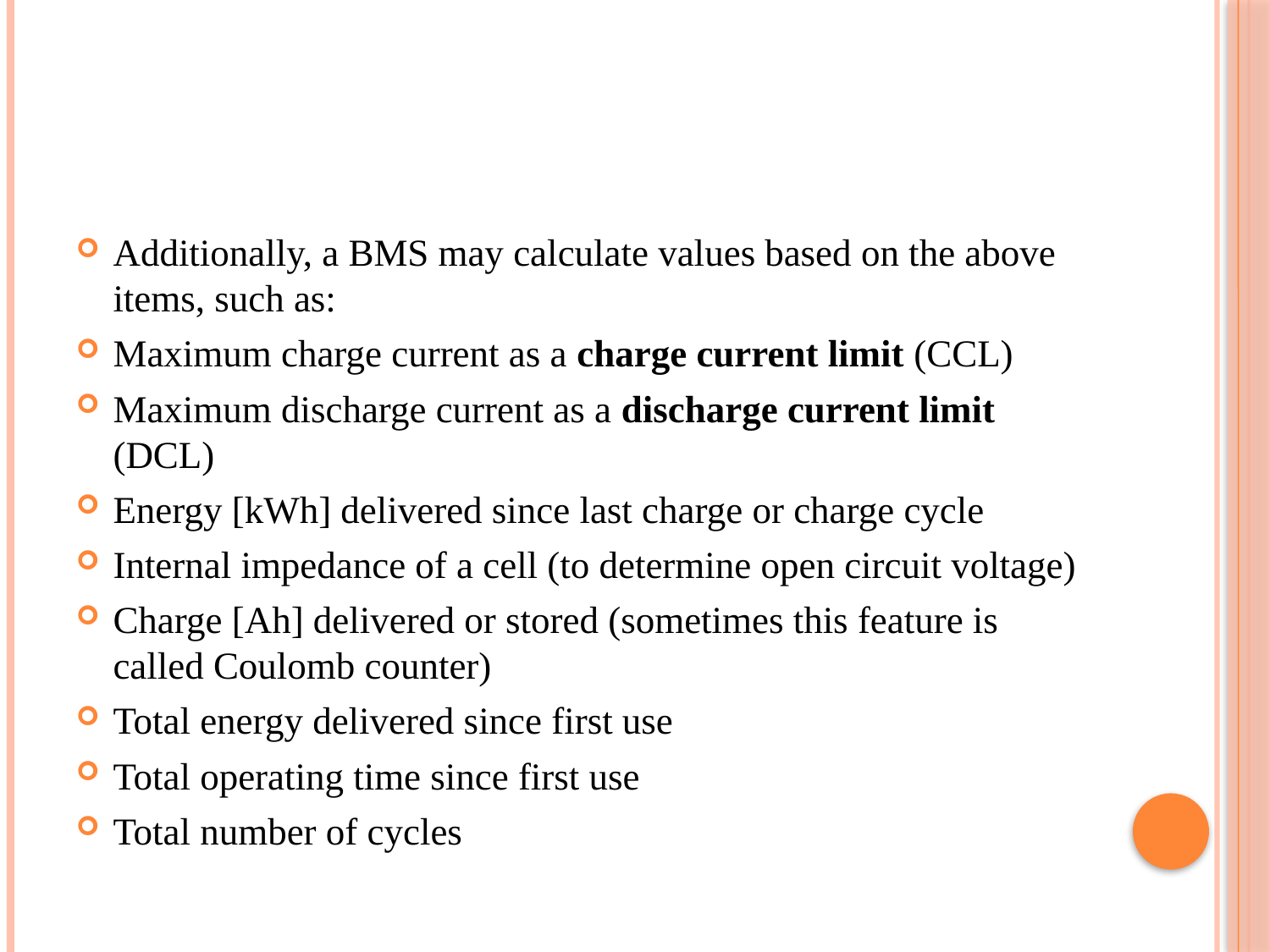

#
Additionally, a BMS may calculate values based on the above items, such as:
Maximum charge current as a charge current limit (CCL)
Maximum discharge current as a discharge current limit (DCL)
Energy [kWh] delivered since last charge or charge cycle
Internal impedance of a cell (to determine open circuit voltage)
Charge [Ah] delivered or stored (sometimes this feature is called Coulomb counter)
Total energy delivered since first use
Total operating time since first use
Total number of cycles